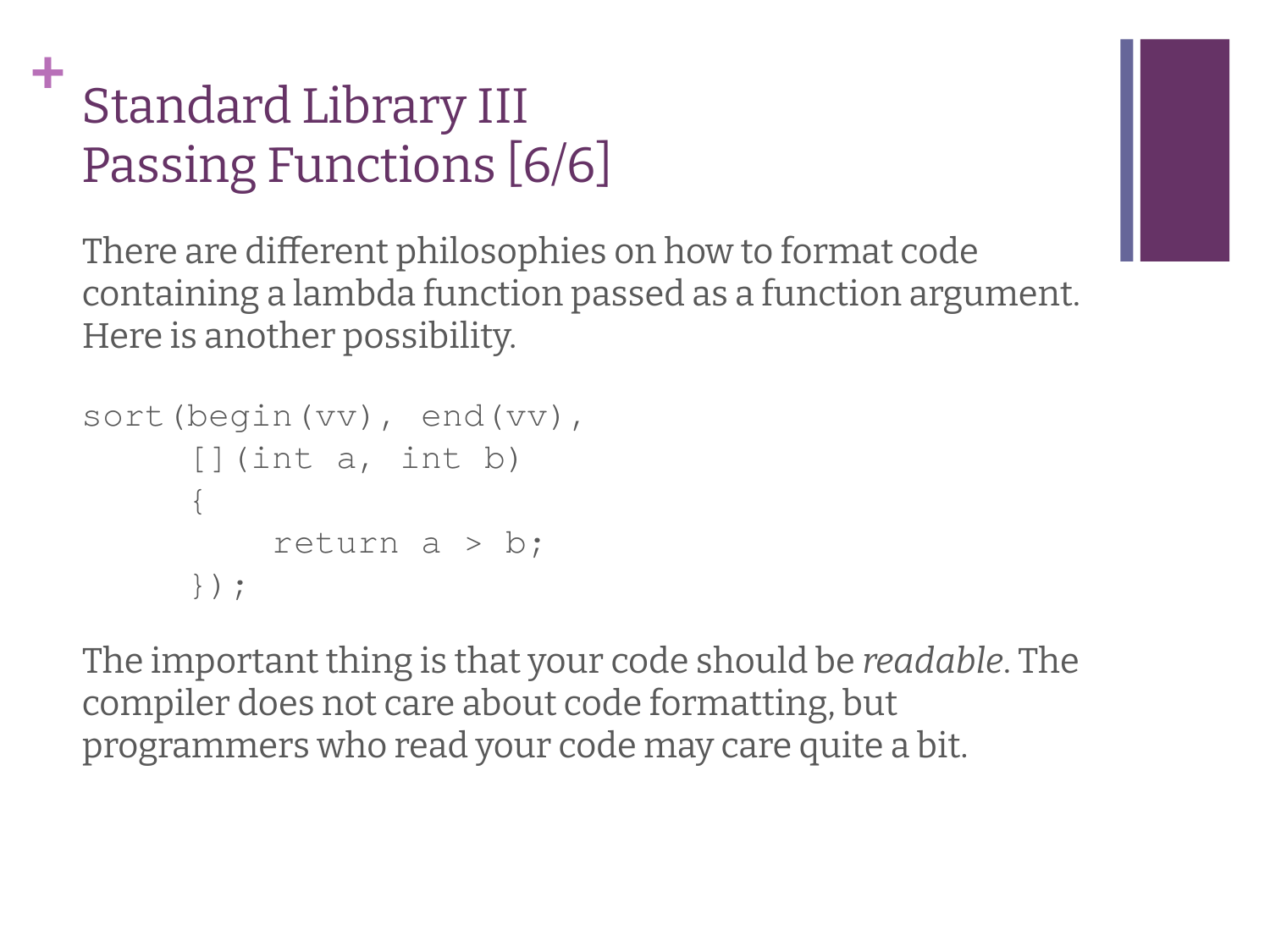

# Standard Library III Passing Functions [6/6]
There are different philosophies on how to format code containing a lambda function passed as a function argument. Here is another possibility.
sort(begin(vv), end(vv),
     [](int a, int b)
     {
         return a > b;
     });
The important thing is that your code should be readable. The compiler does not care about code formatting, but programmers who read your code may care quite a bit.